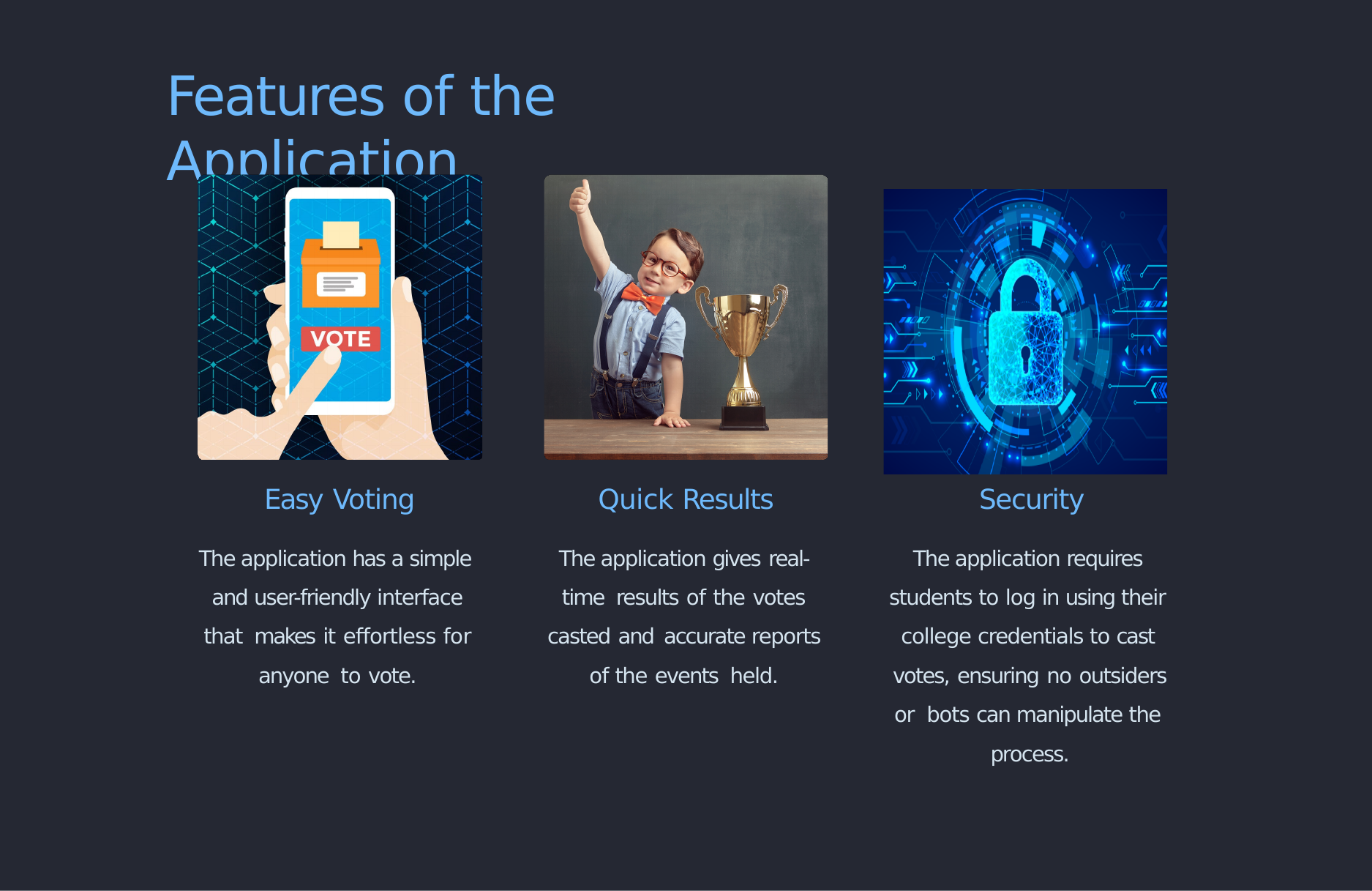

# Features of the Application

Easy Voting
The application has a simple  and user-friendly interface that  makes it effortless for anyone  to vote.
Quick Results
The application gives real-time  results of the votes casted and  accurate reports of the events  held.
Security
The application requires  students to log in using their  college credentials to cast  votes, ensuring no outsiders or  bots can manipulate the  process.